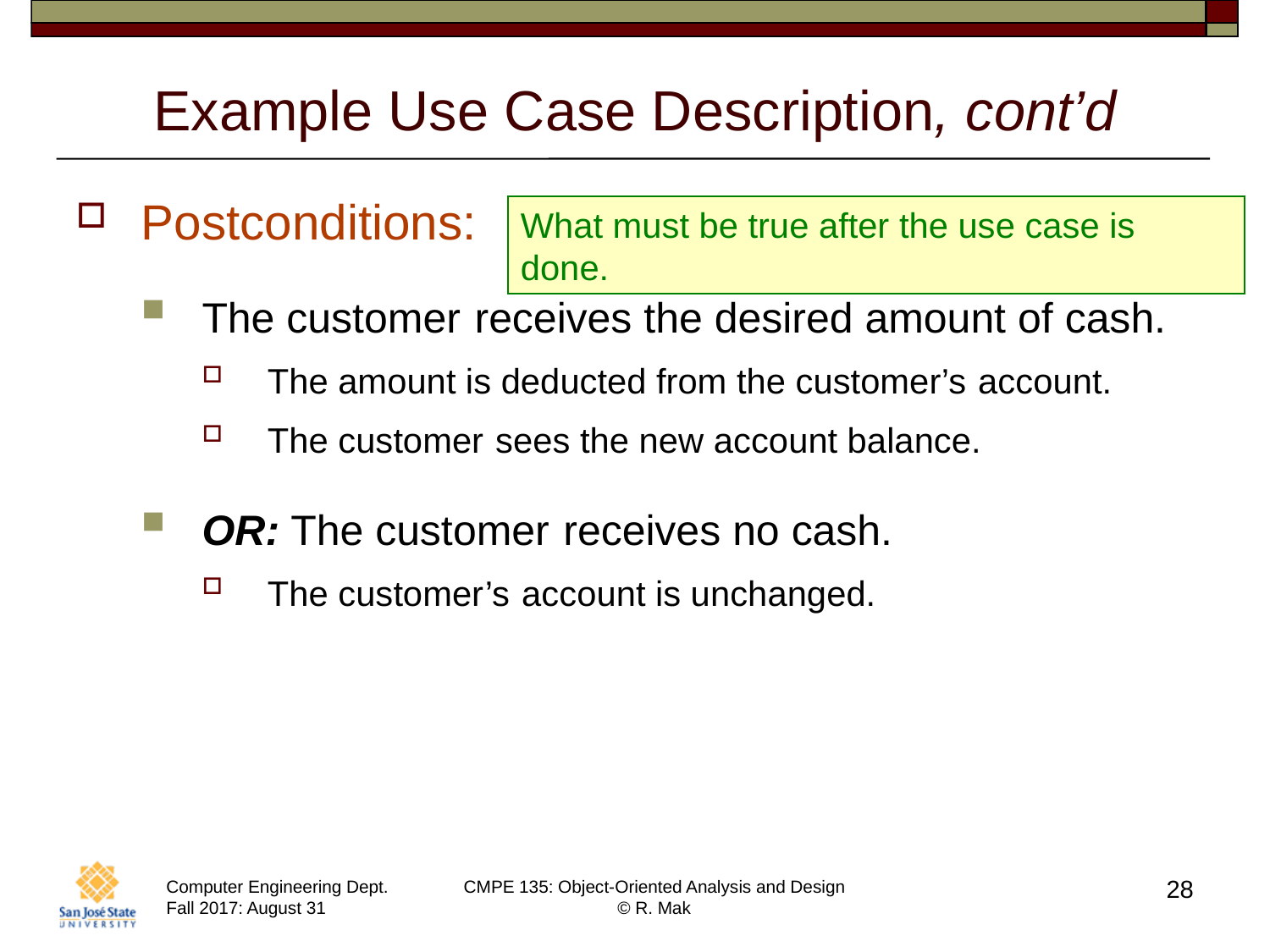

# Example Use Case Description, cont’d
Postconditions:

The customer receives the desired amount of cash.
The amount is deducted from the customer’s account.
The customer sees the new account balance.

OR: The customer receives no cash.
The customer’s account is unchanged.
What must be true after the use case is done.
28